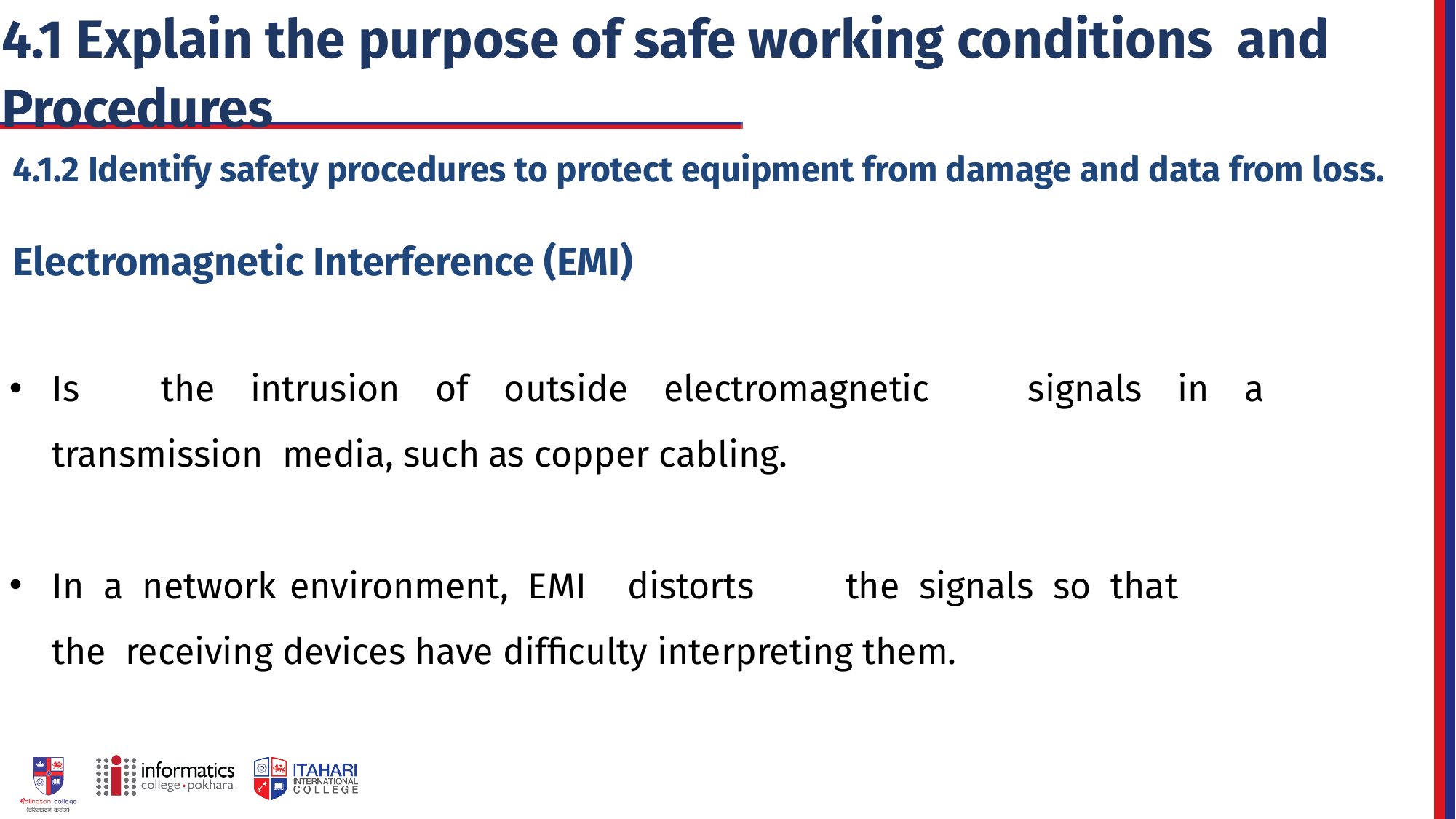

# 4.1 Explain the purpose of safe working conditions  and Procedures
4.1.2 Identify safety procedures to protect equipment from damage and data from loss.

Electromagnetic Interference (EMI)

Is	the intrusion of outside electromagnetic	signals in a transmission  media, such	as copper cabling.

In a network	environment, EMI	distorts	the signals so that the  receiving devices have difficulty interpreting them.